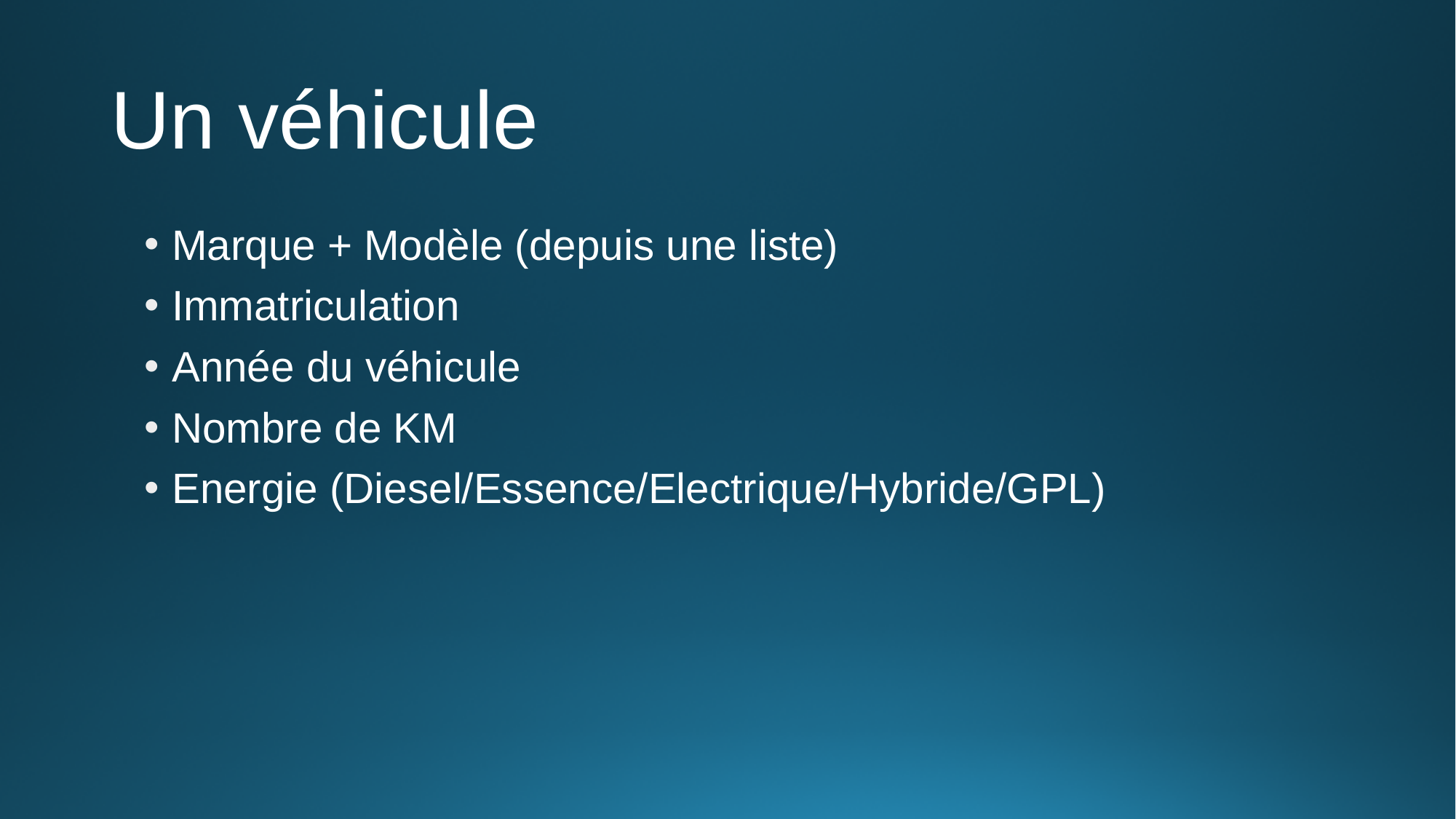

# Un véhicule
Marque + Modèle (depuis une liste)
Immatriculation
Année du véhicule
Nombre de KM
Energie (Diesel/Essence/Electrique/Hybride/GPL)